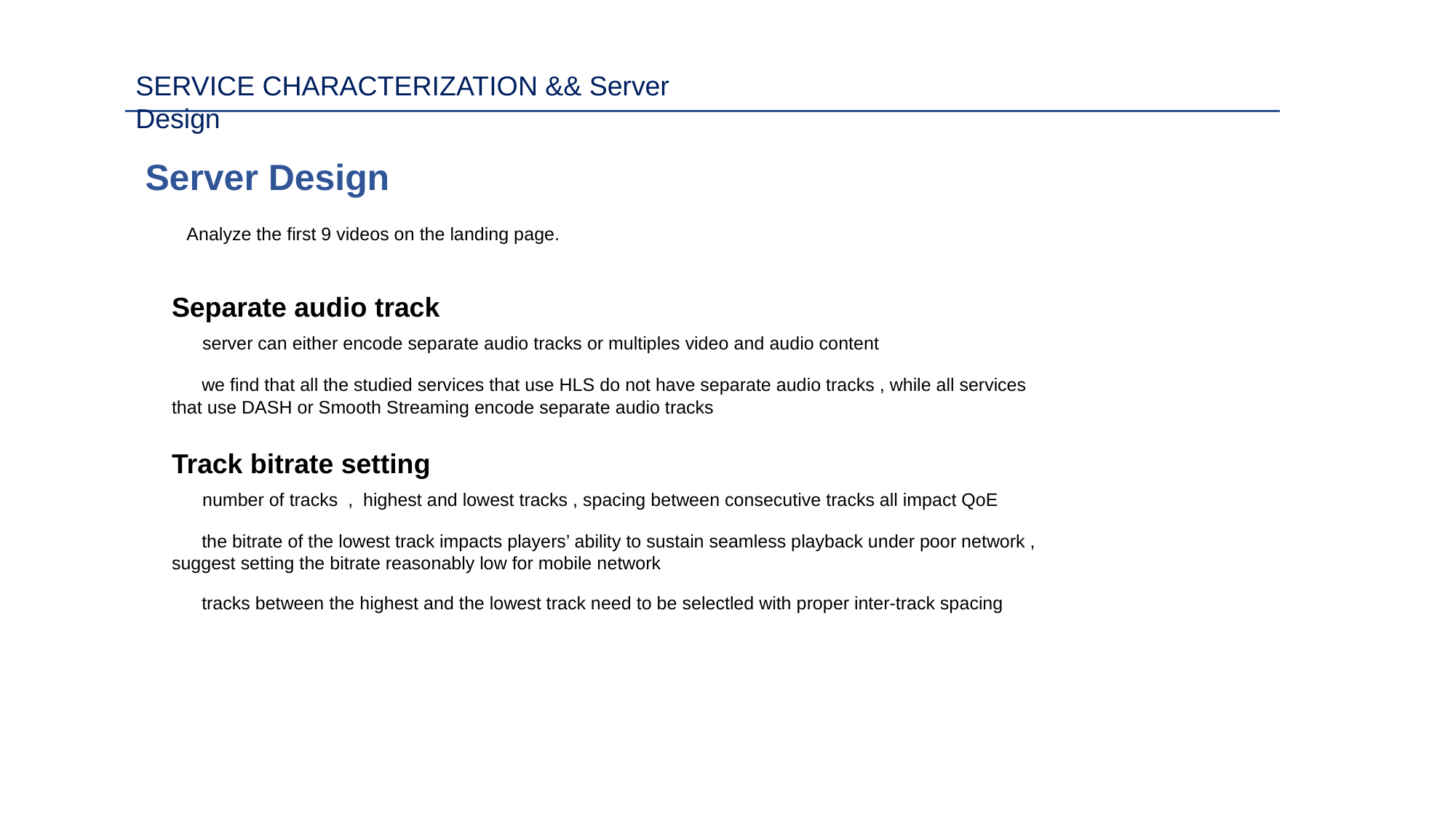

SERVICE CHARACTERIZATION && Server Design

Server Design
Analyze the first 9 videos on the landing page.

Separate audio track
    server can either encode separate audio tracks or multiples video and audio content

     we find that all the studied services that use HLS do not have separate audio tracks , while all services that use DASH or Smooth Streaming encode separate audio tracks

Track bitrate setting
    number of tracks  ,  highest and lowest tracks , spacing between consecutive tracks all impact QoE

     the bitrate of the lowest track impacts players’ ability to sustain seamless playback under poor network , suggest setting the bitrate reasonably low for mobile network

     tracks between the highest and the lowest track need to be selectled with proper inter-track spacing